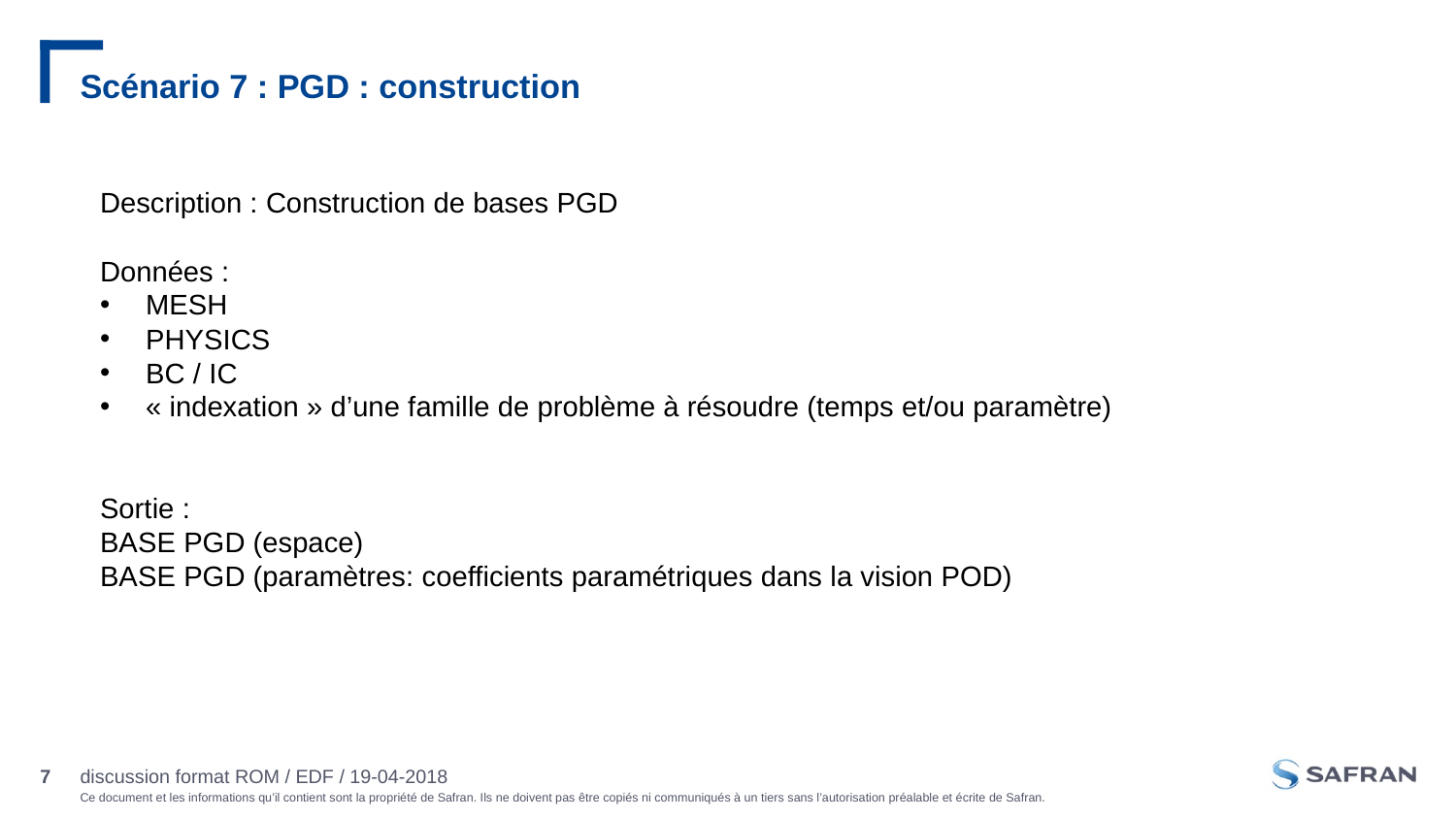

# Scénario 7 : PGD : construction
Description : Construction de bases PGD

Données :
MESH
PHYSICS
BC / IC
« indexation » d’une famille de problème à résoudre (temps et/ou paramètre)

Sortie :
BASE PGD (espace)
BASE PGD (paramètres: coefficients paramétriques dans la vision POD)

discussion format ROM / EDF / 19-04-2018
7
Jour/mois/année